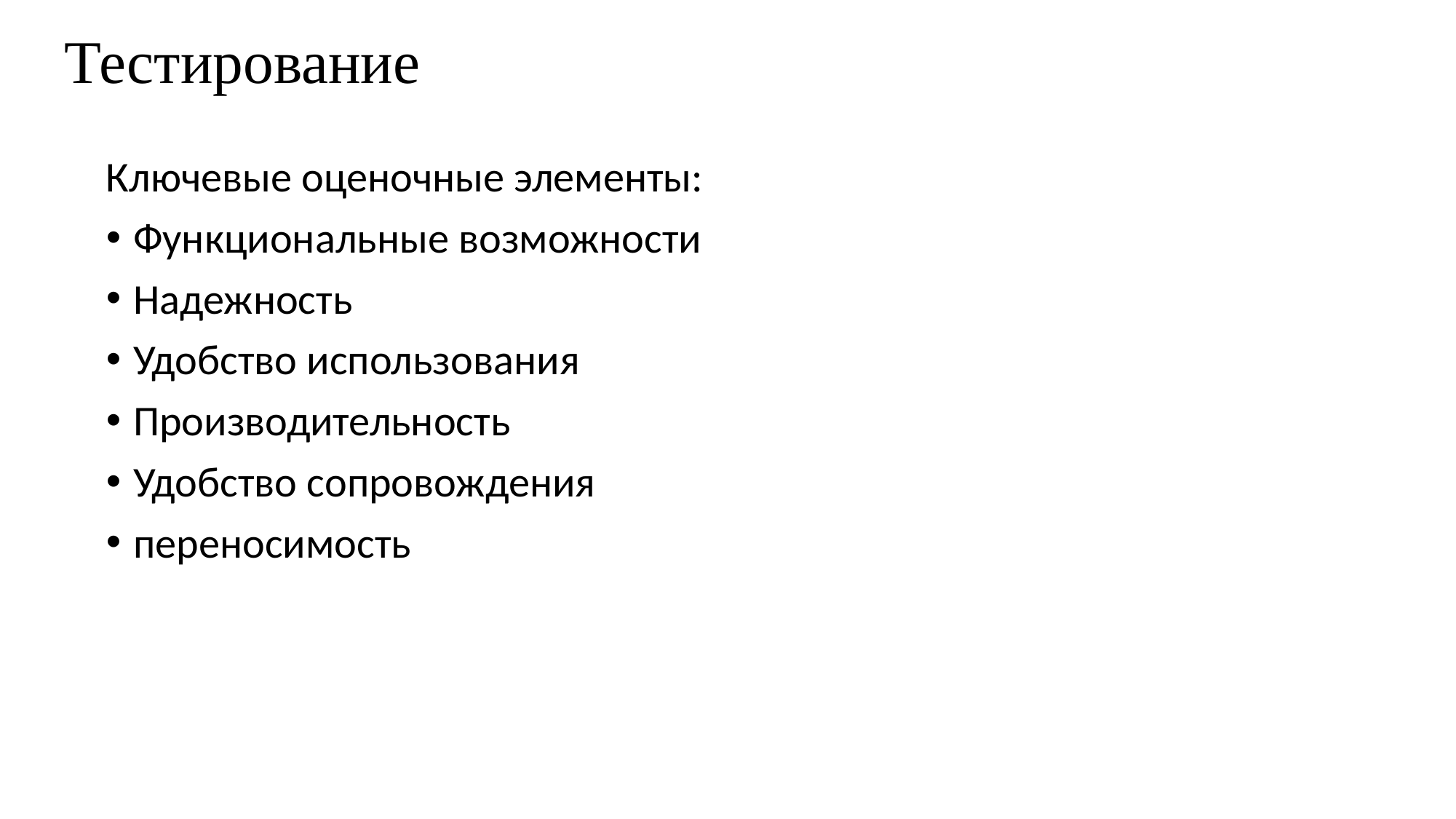

Тестирование
Ключевые оценочные элементы:
Функциональные возможности
Надежность
Удобство использования
Производительность
Удобство сопровождения
переносимость